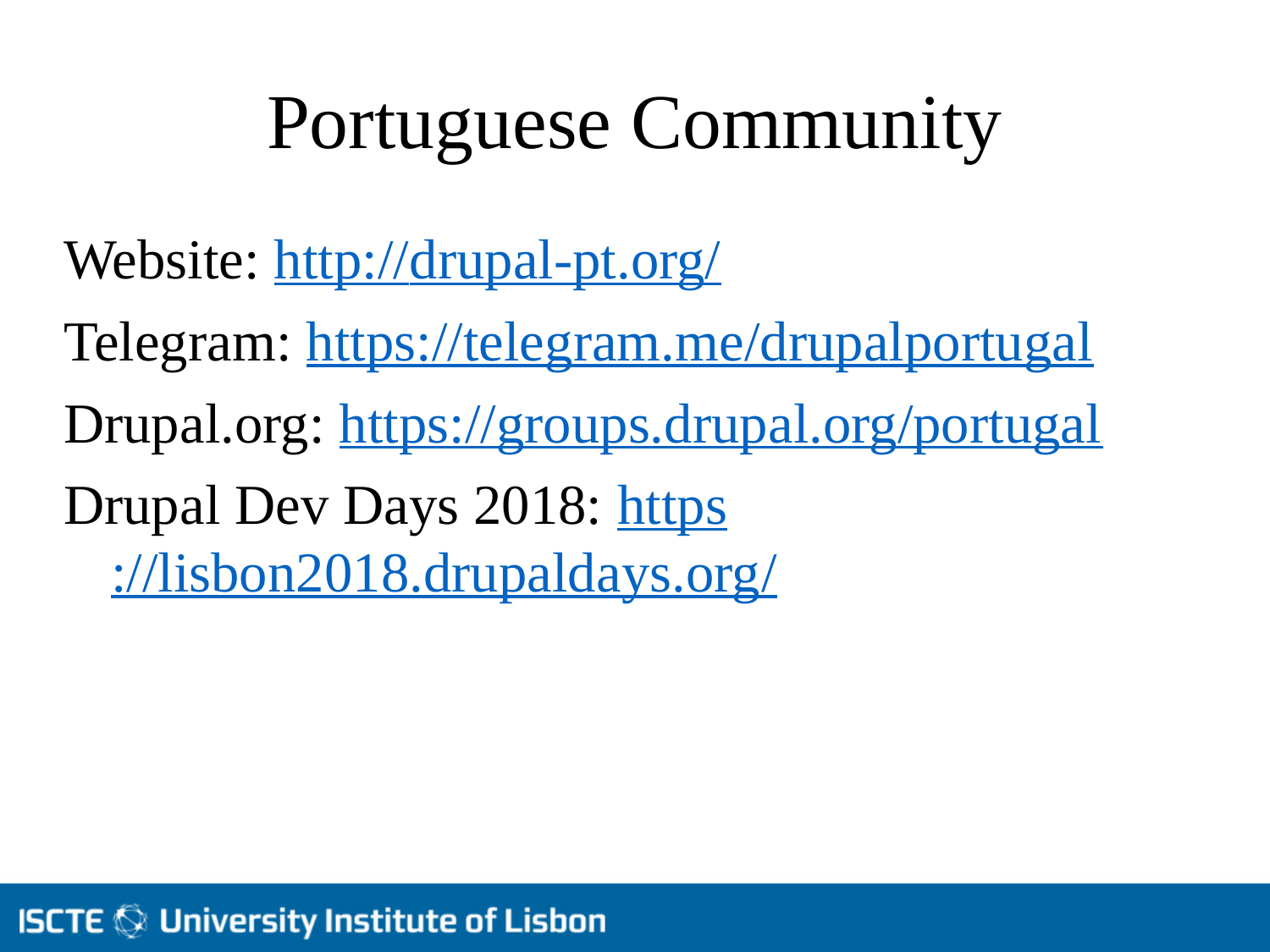

Portuguese Community
Website: http://drupal-pt.org/
Telegram: https://telegram.me/drupalportugal
Drupal.org: https://groups.drupal.org/portugal
Drupal Dev Days 2018: https://lisbon2018.drupaldays.org/